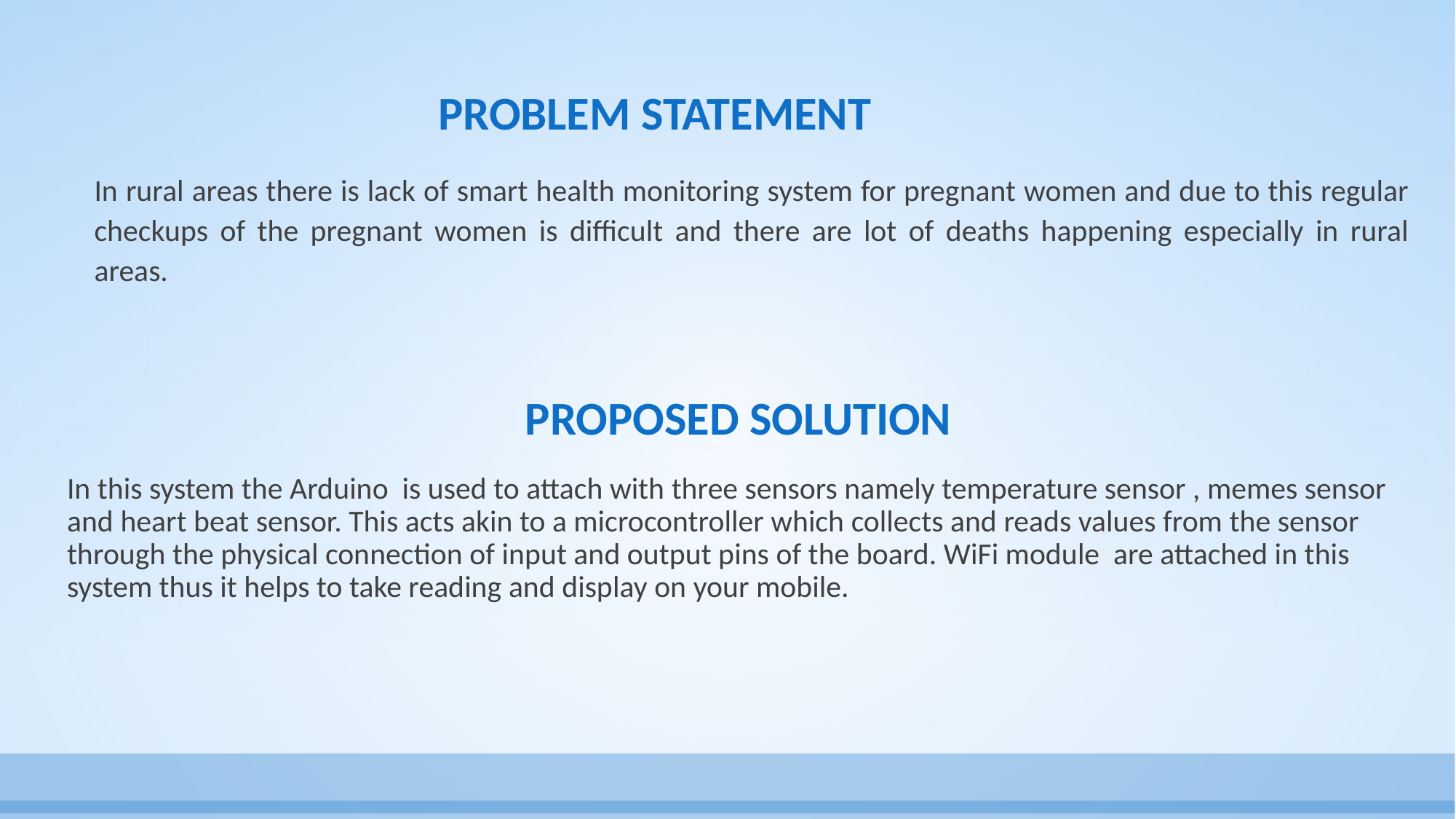

PROBLEM STATEMENT
In rural areas there is lack of smart health monitoring system for pregnant women and due to this regular checkups of the pregnant women is difficult and there are lot of deaths happening especially in rural areas.

PROPOSED SOLUTION
In this system the Arduino  is used to attach with three sensors namely temperature sensor , memes sensor and heart beat sensor. This acts akin to a microcontroller which collects and reads values from the sensor through the physical connection of input and output pins of the board. WiFi module  are attached in this system thus it helps to take reading and display on your mobile.